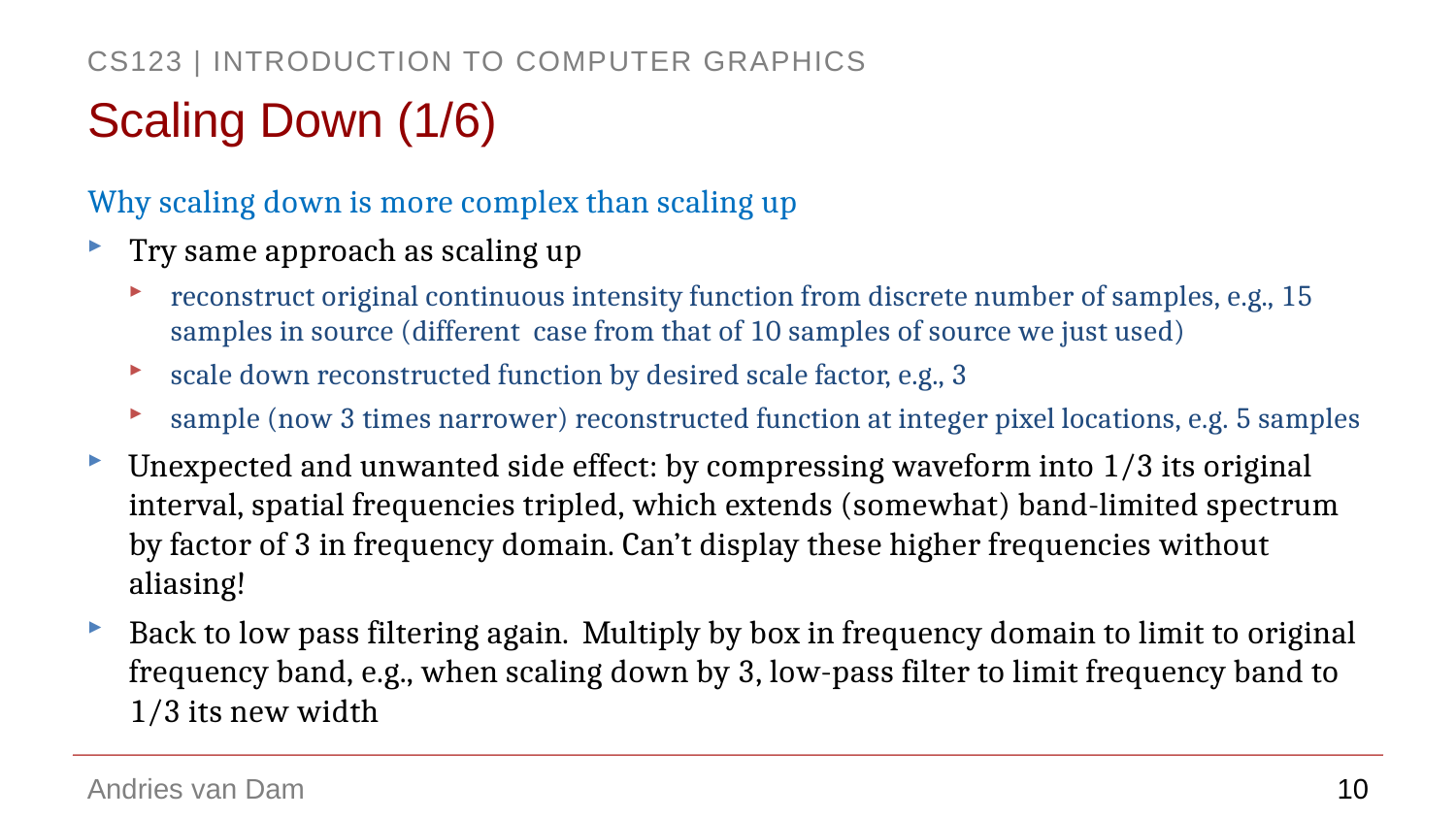

# Scaling Down (1/6)
Why scaling down is more complex than scaling up
Try same approach as scaling up
reconstruct original continuous intensity function from discrete number of samples, e.g., 15 samples in source (different  case from that of 10 samples of source we just used)‏
scale down reconstructed function by desired scale factor, e.g., 3
sample (now 3 times narrower) reconstructed function at integer pixel locations, e.g. 5 samples
Unexpected and unwanted side effect: by compressing waveform into 1/3 its original interval, spatial frequencies tripled, which extends (somewhat) band-limited spectrum by factor of 3 in frequency domain. Can’t display these higher frequencies without aliasing!
Back to low pass filtering again.  Multiply by box in frequency domain to limit to original frequency band, e.g., when scaling down by 3, low-pass filter to limit frequency band to 1/3 its new width

10